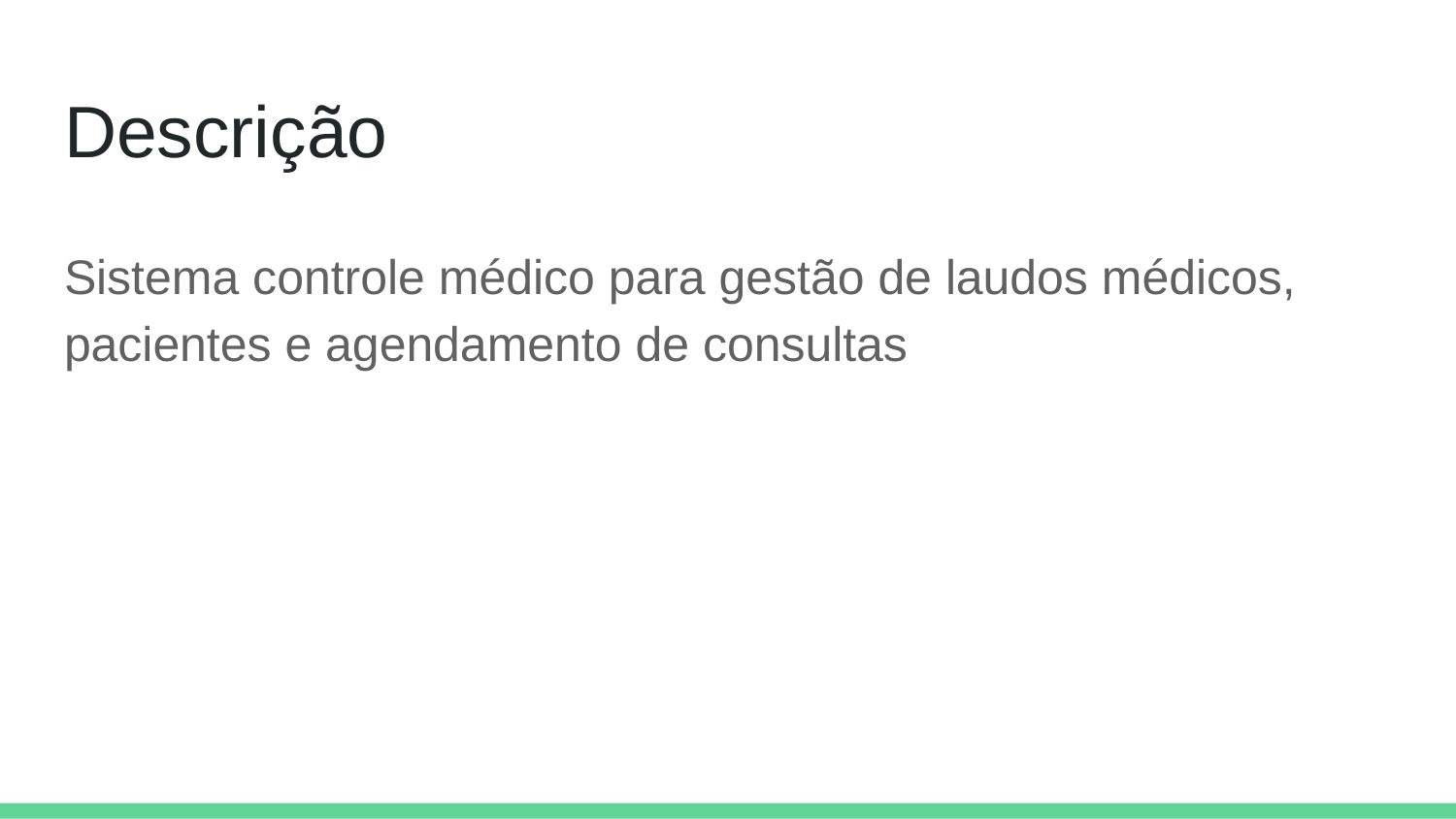

# Descrição
Sistema controle médico para gestão de laudos médicos, pacientes e agendamento de consultas